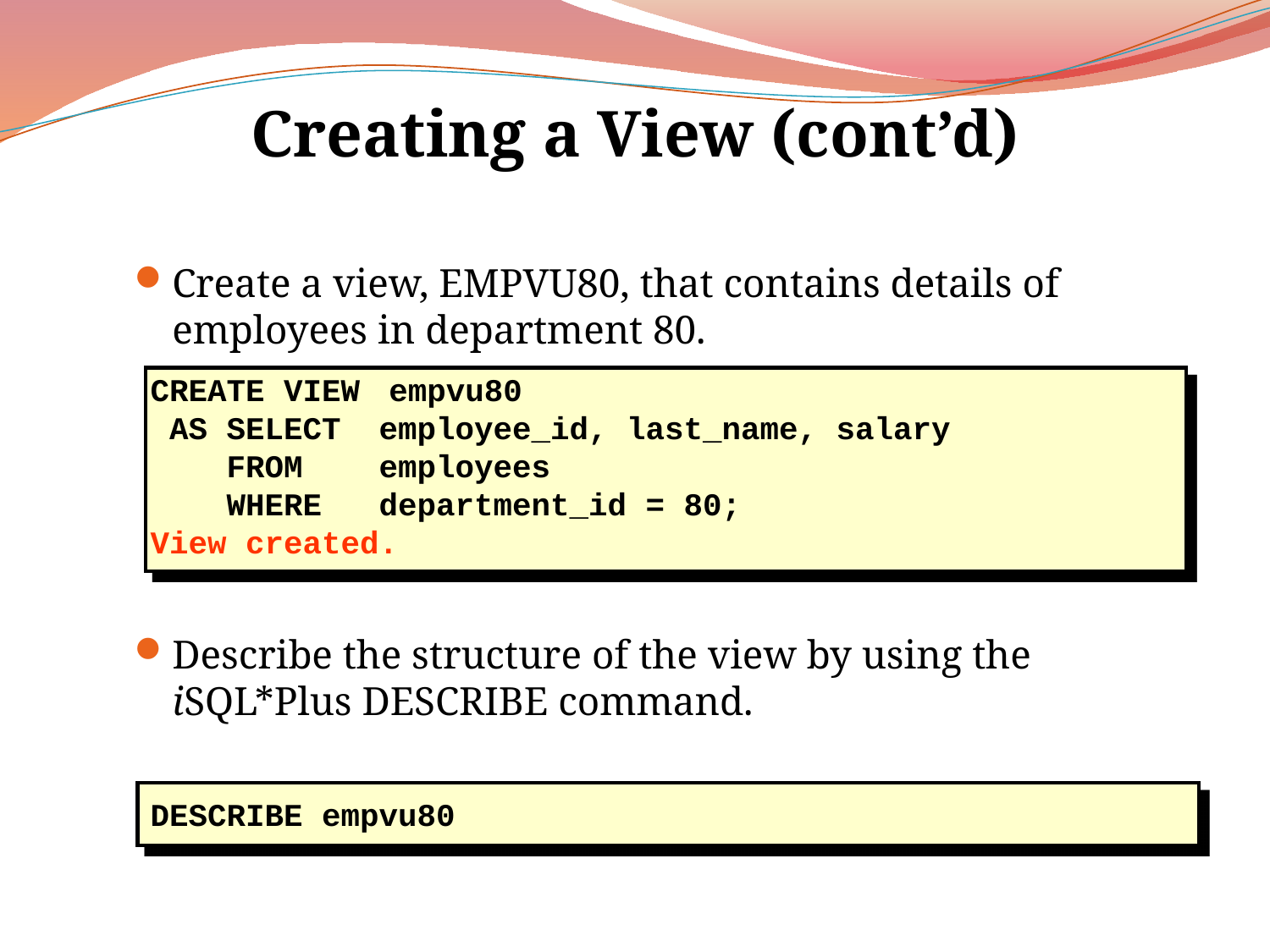

# Creating a View (cont’d)
Create a view, EMPVU80, that contains details of employees in department 80.

Describe the structure of the view by using the iSQL*Plus DESCRIBE command.

CREATE VIEW 	empvu80
 AS SELECT  employee_id, last_name, salary
    FROM    employees
    WHERE   department_id = 80;
View created.

DESCRIBE empvu80